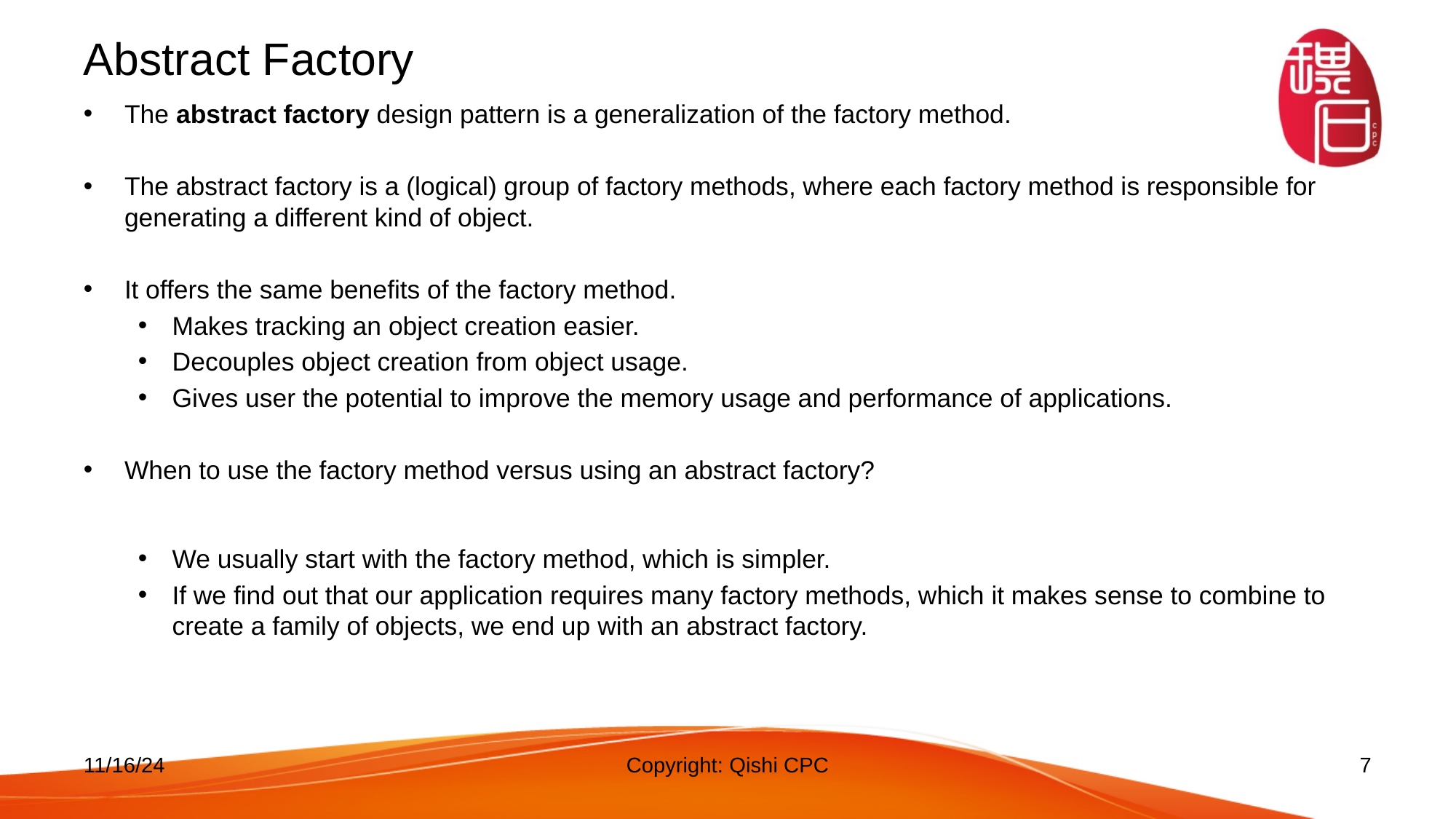

# Abstract Factory
The abstract factory design pattern is a generalization of the factory method.

The abstract factory is a (logical) group of factory methods, where each factory method is responsible for generating a different kind of object.

It offers the same benefits of the factory method.
Makes tracking an object creation easier.
Decouples object creation from object usage.
Gives user the potential to improve the memory usage and performance of applications.

When to use the factory method versus using an abstract factory?

We usually start with the factory method, which is simpler.
If we find out that our application requires many factory methods, which it makes sense to combine to create a family of objects, we end up with an abstract factory.
11/16/24
Copyright: Qishi CPC
7